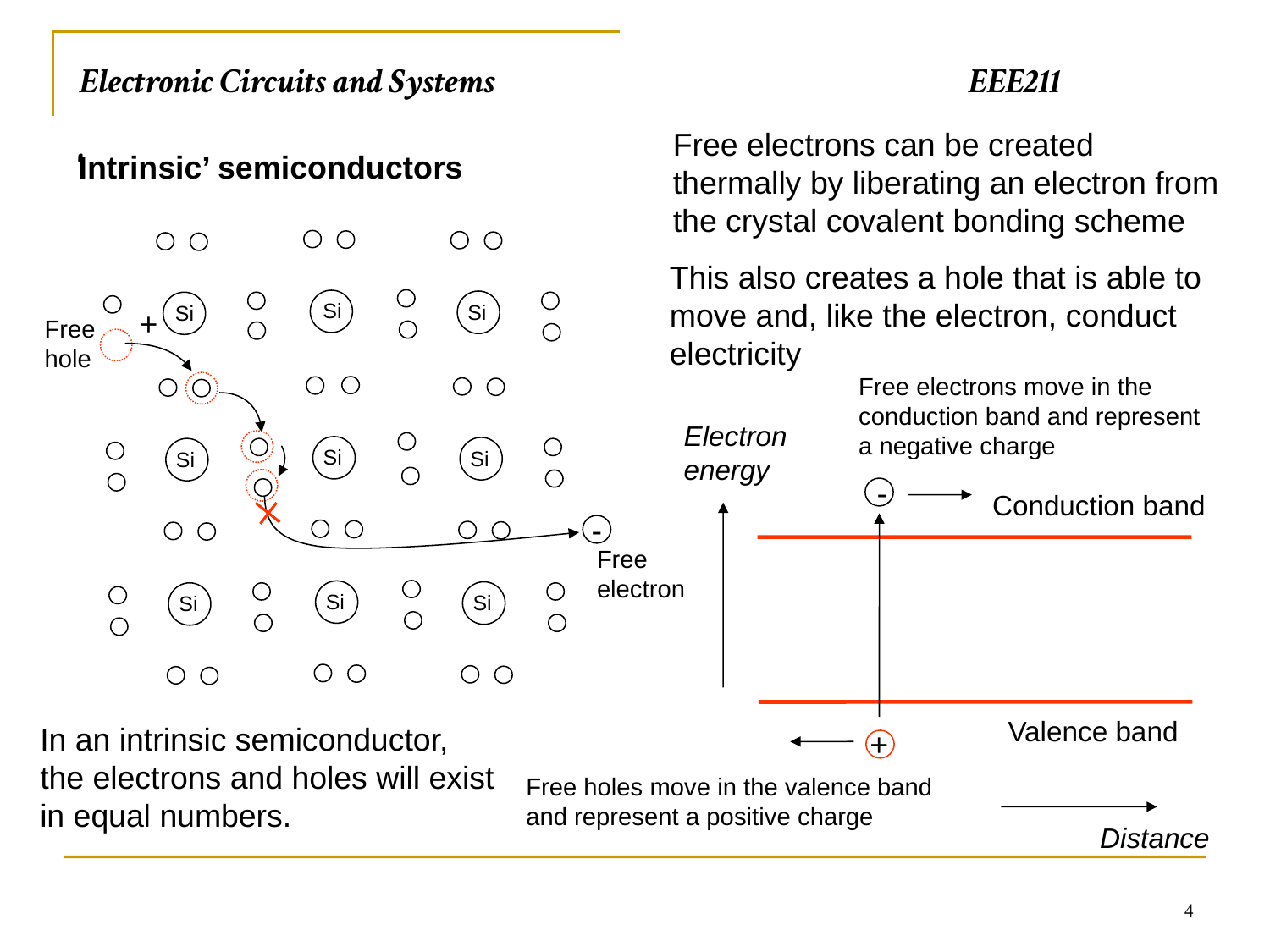

# Electronic Circuits and Systems			   	EEE211
Free electrons can be created thermally by liberating an electron from the crystal covalent bonding scheme
This also creates a hole that is able to move and, like the electron, conduct electricity
‘Intrinsic’ semiconductors

Si

Si
Si

+

Si

Si
Si

-

Si

Si
Si

Free hole

Free electron
Free electrons move in the conduction band and represent a negative charge
Electron energy
-

Conduction band

Valence band
In an intrinsic semiconductor, the electrons and holes will exist in equal numbers.
+

Free holes move in the valence band and represent a positive charge

Distance
4